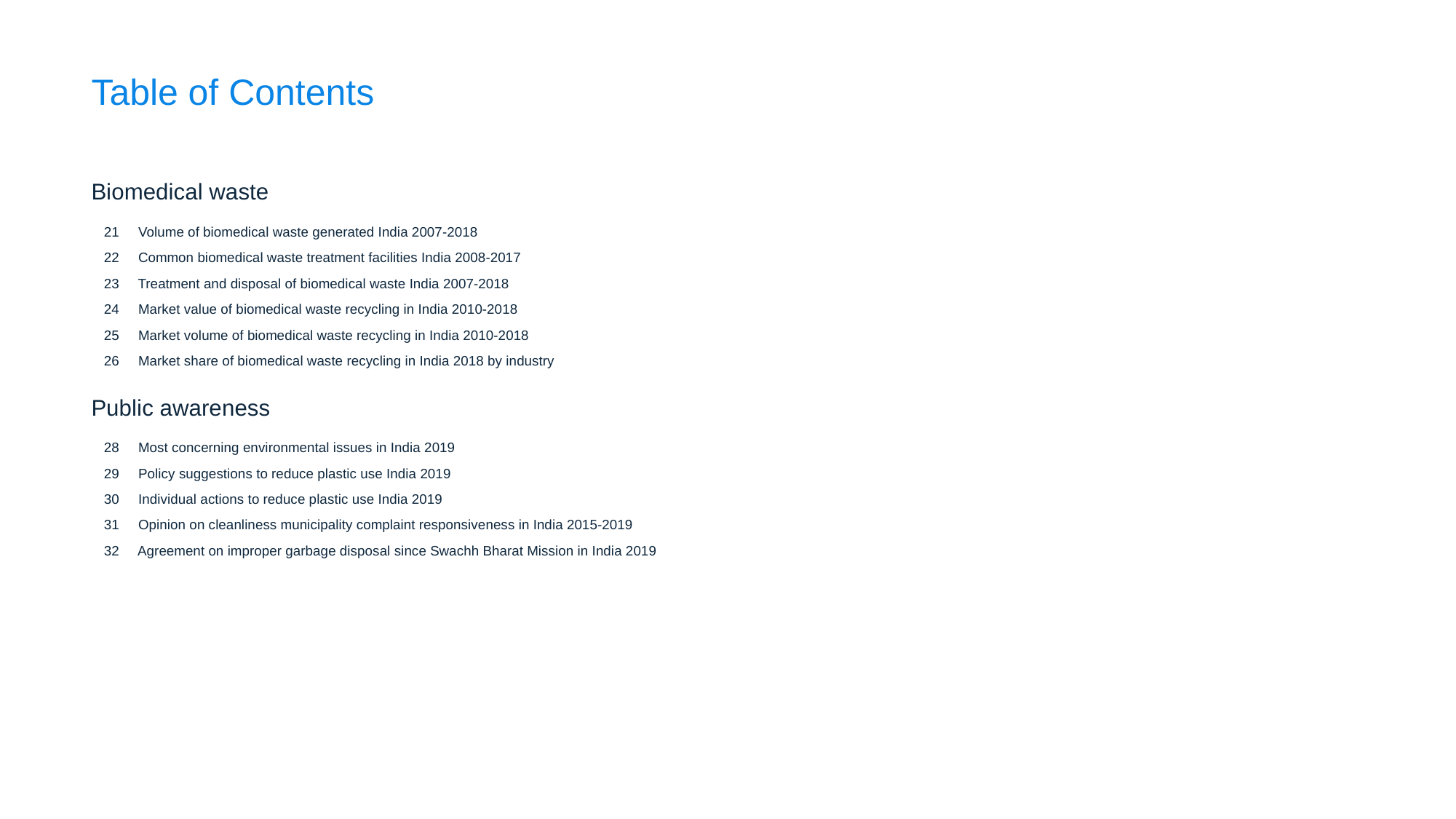

Table of Contents
Biomedical waste
21     Volume of biomedical waste generated India 2007-2018
22     Common biomedical waste treatment facilities India 2008-2017
23     Treatment and disposal of biomedical waste India 2007-2018
24     Market value of biomedical waste recycling in India 2010-2018
25     Market volume of biomedical waste recycling in India 2010-2018
26     Market share of biomedical waste recycling in India 2018 by industry
Public awareness
28     Most concerning environmental issues in India 2019
29     Policy suggestions to reduce plastic use India 2019
30     Individual actions to reduce plastic use India 2019
31     Opinion on cleanliness municipality complaint responsiveness in India 2015-2019
32     Agreement on improper garbage disposal since Swachh Bharat Mission in India 2019